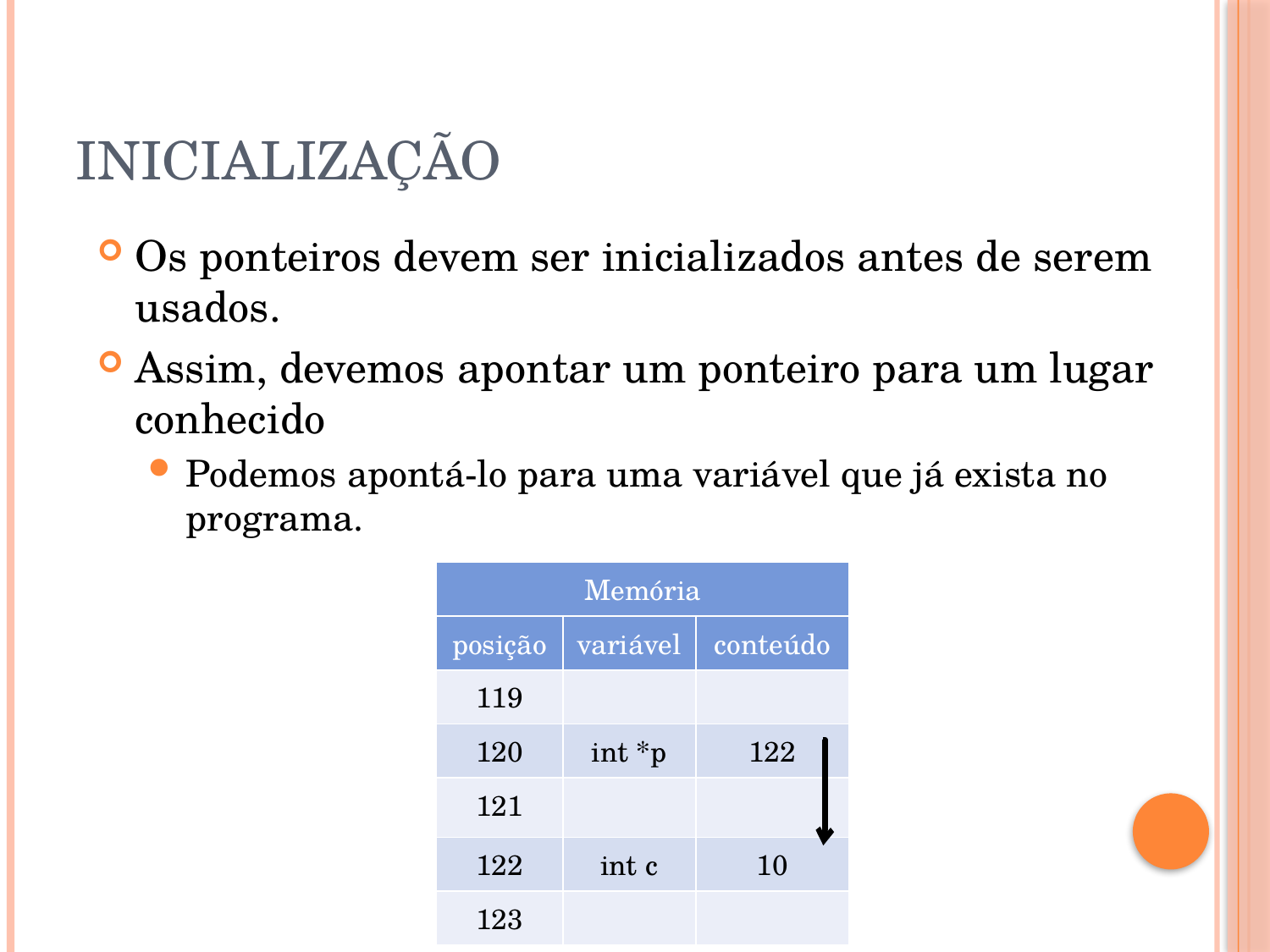

# Inicialização
Os ponteiros devem ser inicializados antes de serem usados.
Assim, devemos apontar um ponteiro para um lugar conhecido
Podemos apontá-lo para uma variável que já exista no programa.
| Memória |  |  |
| --- | --- | --- |
| posição | variável | conteúdo |
| 119 |  |  |
| 120 | int \*p | 122 |
| 121 |  |  |
| 122 | int c | 10 |
| 123 |  |  |